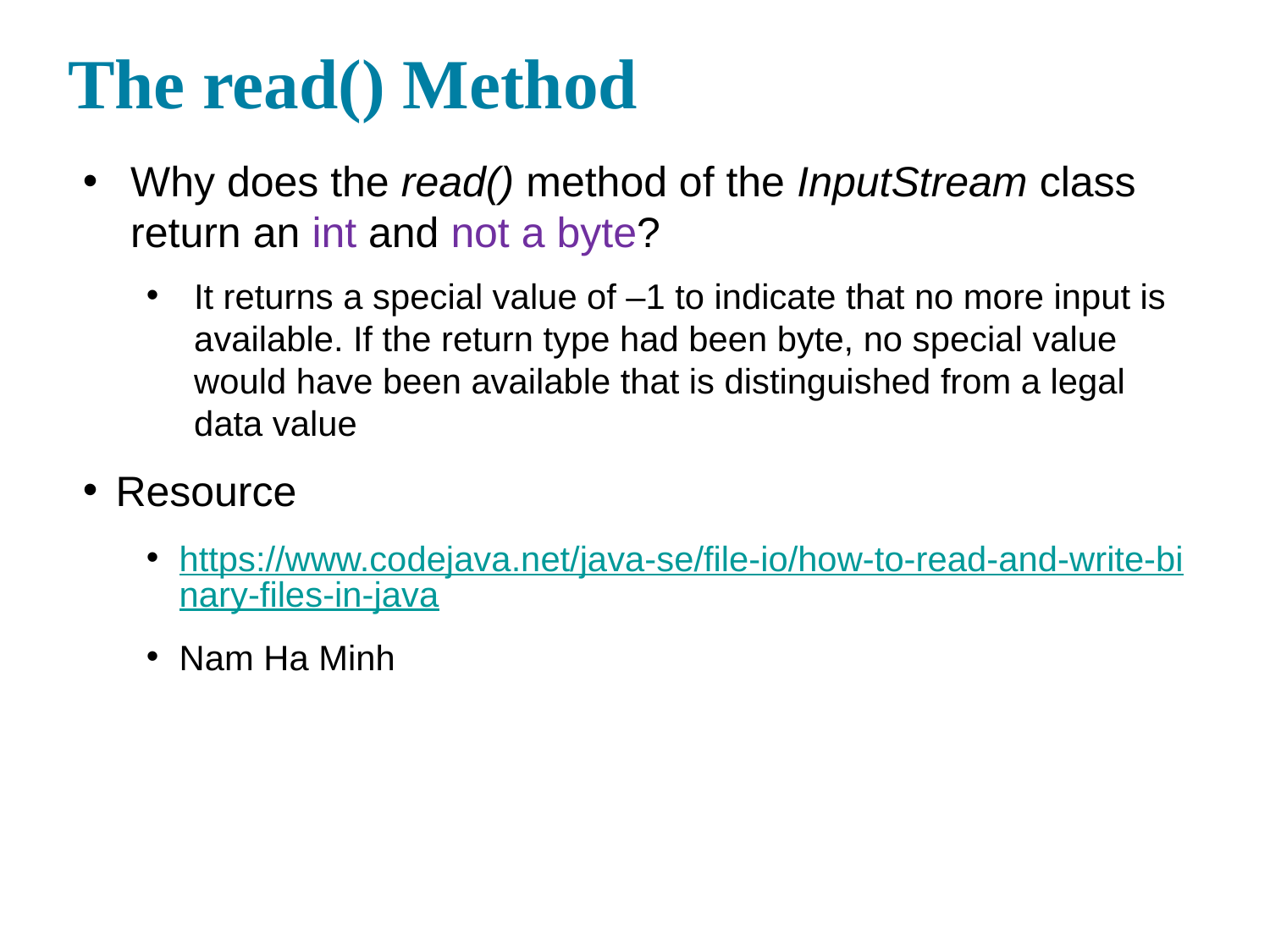

The read() Method
Why does the read() method of the InputStream class return an int and not a byte?
It returns a special value of –1 to indicate that no more input is available. If the return type had been byte, no special value would have been available that is distinguished from a legal data value
Resource
https://www.codejava.net/java-se/file-io/how-to-read-and-write-binary-files-in-java
Nam Ha Minh